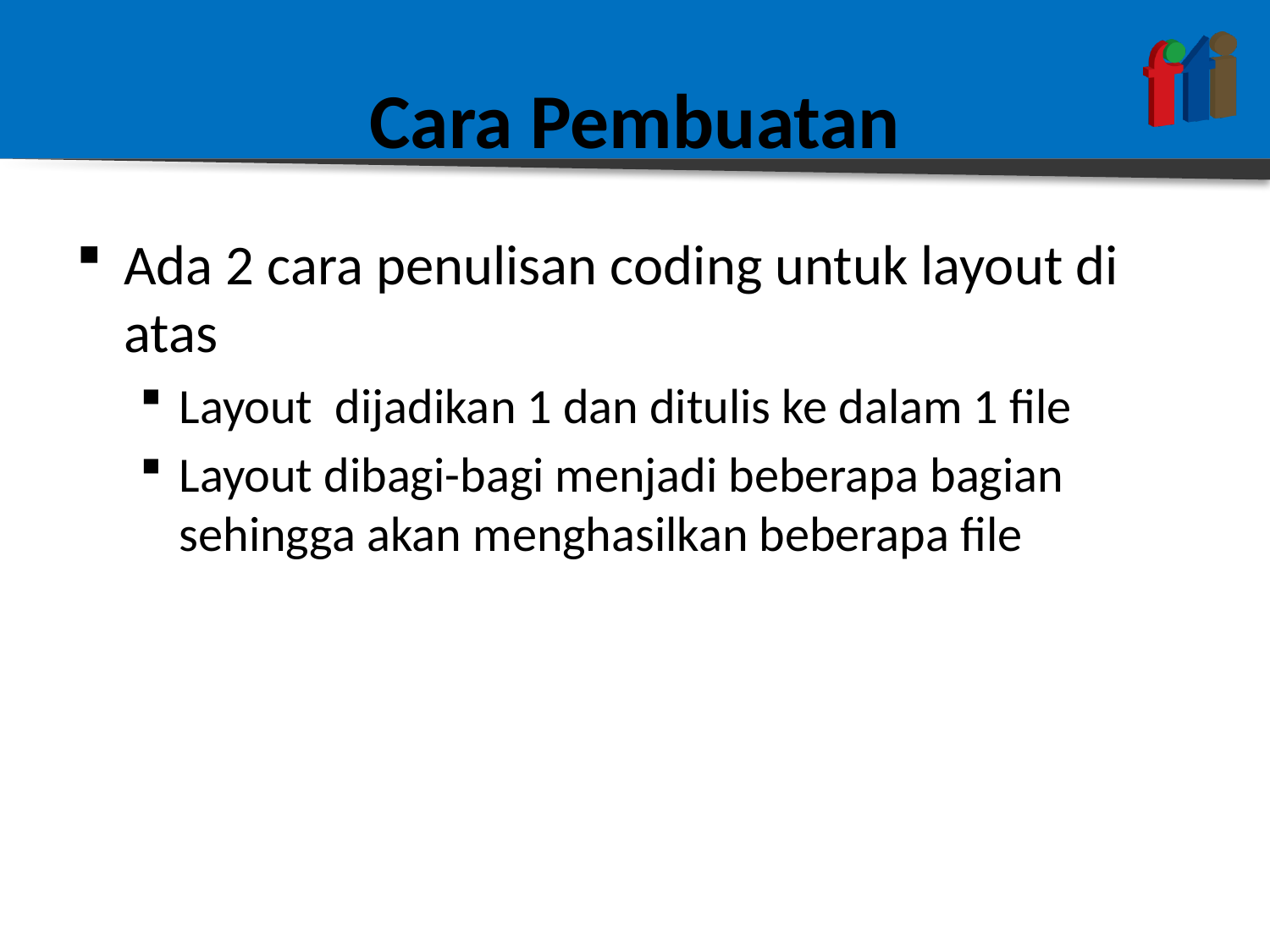

# Cara Pembuatan
Ada 2 cara penulisan coding untuk layout di atas
Layout  dijadikan 1 dan ditulis ke dalam 1 file
Layout dibagi-bagi menjadi beberapa bagian sehingga akan menghasilkan beberapa file